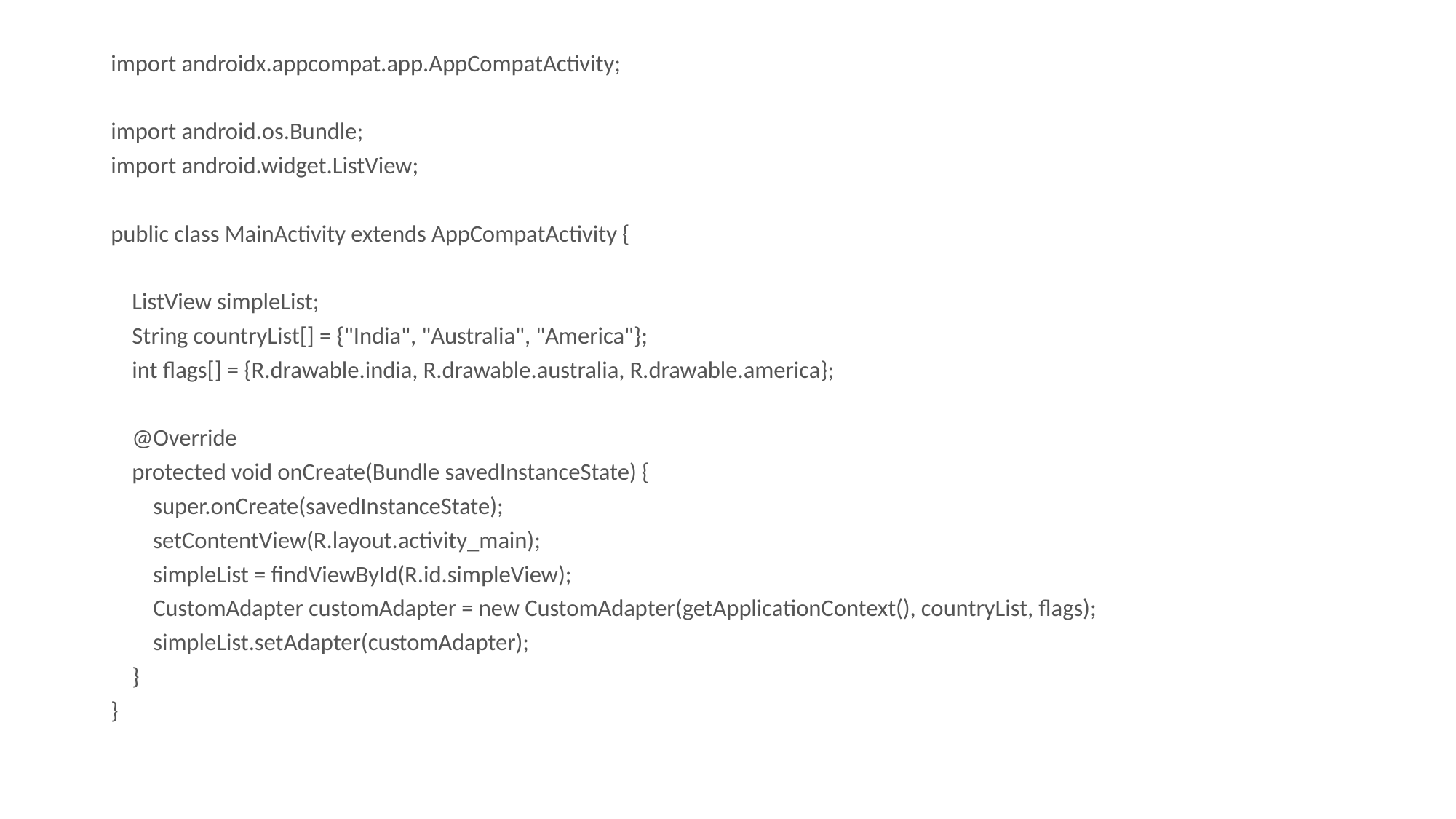

import androidx.appcompat.app.AppCompatActivity;

import android.os.Bundle;
import android.widget.ListView;

public class MainActivity extends AppCompatActivity {

    ListView simpleList;
    String countryList[] = {"India", "Australia", "America"};
    int flags[] = {R.drawable.india, R.drawable.australia, R.drawable.america};

    @Override
    protected void onCreate(Bundle savedInstanceState) {
        super.onCreate(savedInstanceState);
        setContentView(R.layout.activity_main);
        simpleList = findViewById(R.id.simpleView);
        CustomAdapter customAdapter = new CustomAdapter(getApplicationContext(), countryList, flags);
        simpleList.setAdapter(customAdapter);
    }
}